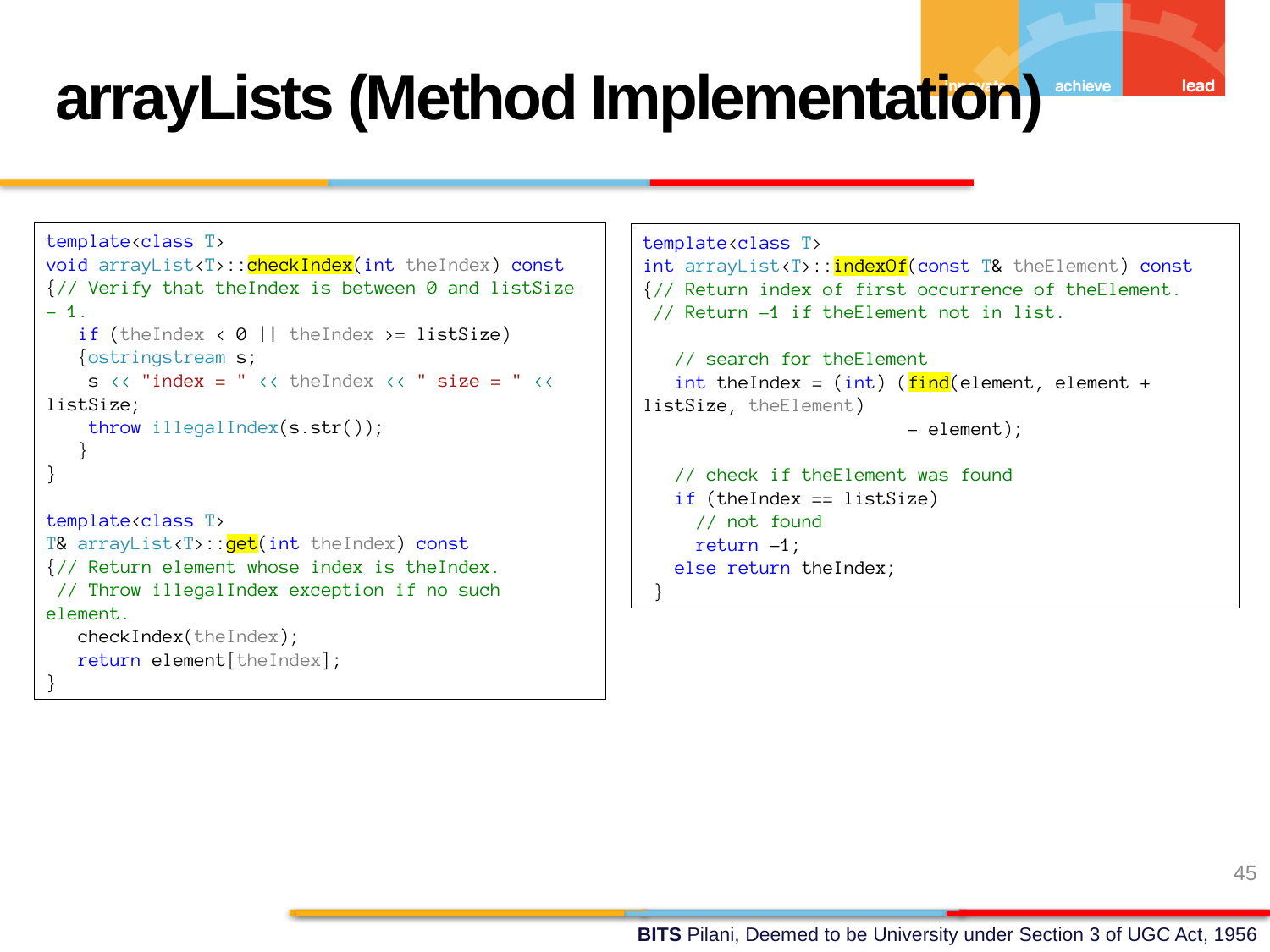

arrayLists (Method Implementation)
template<class T>
void arrayList<T>::checkIndex(int theIndex) const
{// Verify that theIndex is between 0 and listSize - 1.
   if (theIndex < 0 || theIndex >= listSize)
   {ostringstream s;
    s << "index = " << theIndex << " size = " << listSize;
    throw illegalIndex(s.str());
   }
}

template<class T>
T& arrayList<T>::get(int theIndex) const
{// Return element whose index is theIndex.
 // Throw illegalIndex exception if no such element.
   checkIndex(theIndex);
   return element[theIndex];
}
template<class T>
int arrayList<T>::indexOf(const T& theElement) const
{// Return index of first occurrence of theElement.
 // Return -1 if theElement not in list.

   // search for theElement
   int theIndex = (int) (find(element, element + listSize, theElement)
                         - element);

   // check if theElement was found
   if (theIndex == listSize)
     // not found
     return -1;
   else return theIndex;
 }
45